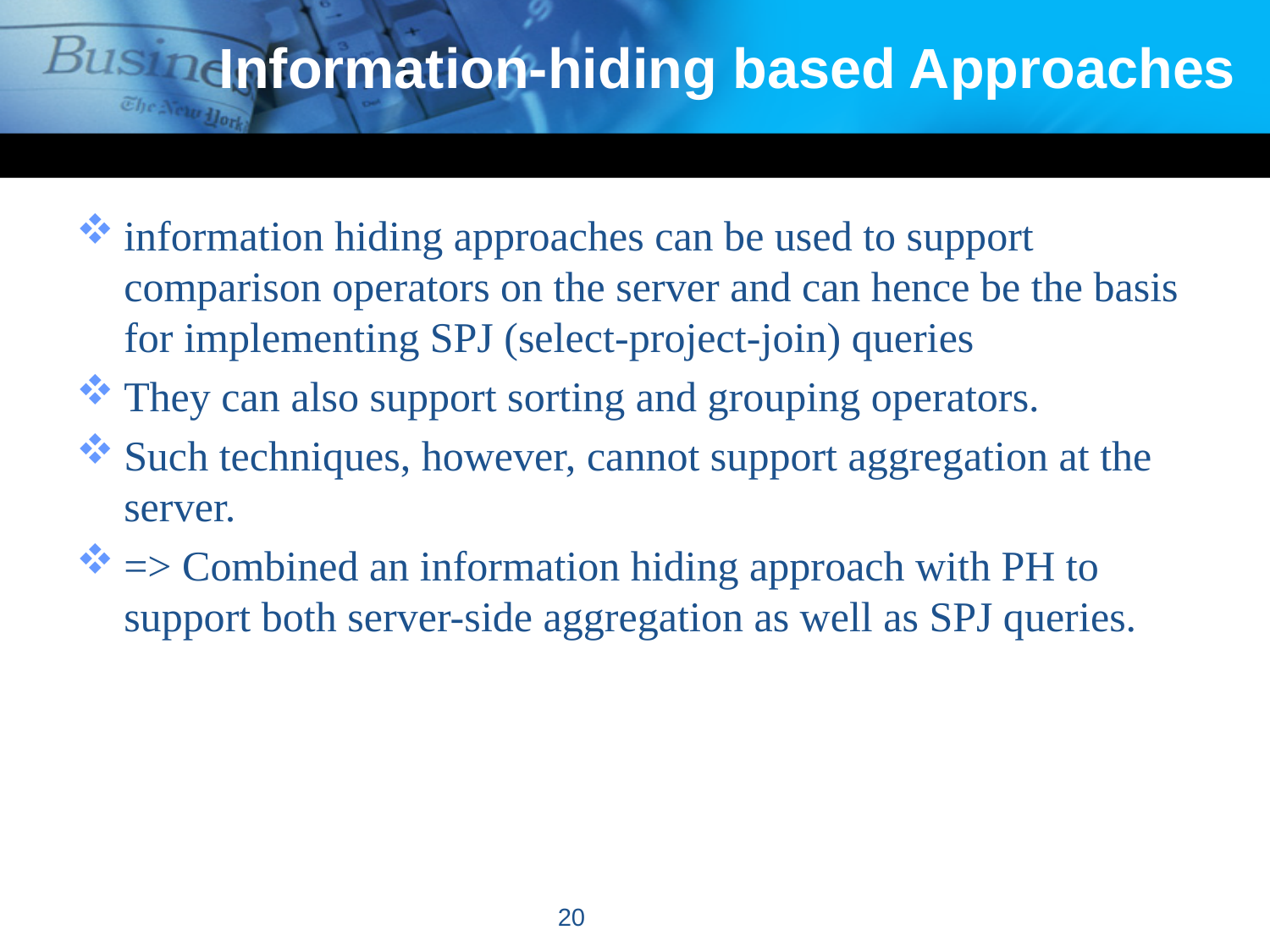

# Information-hiding based Approaches
information hiding approaches can be used to support comparison operators on the server and can hence be the basis for implementing SPJ (select-project-join) queries
They can also support sorting and grouping operators.
Such techniques, however, cannot support aggregation at the server.
=> Combined an information hiding approach with PH to support both server-side aggregation as well as SPJ queries.
20